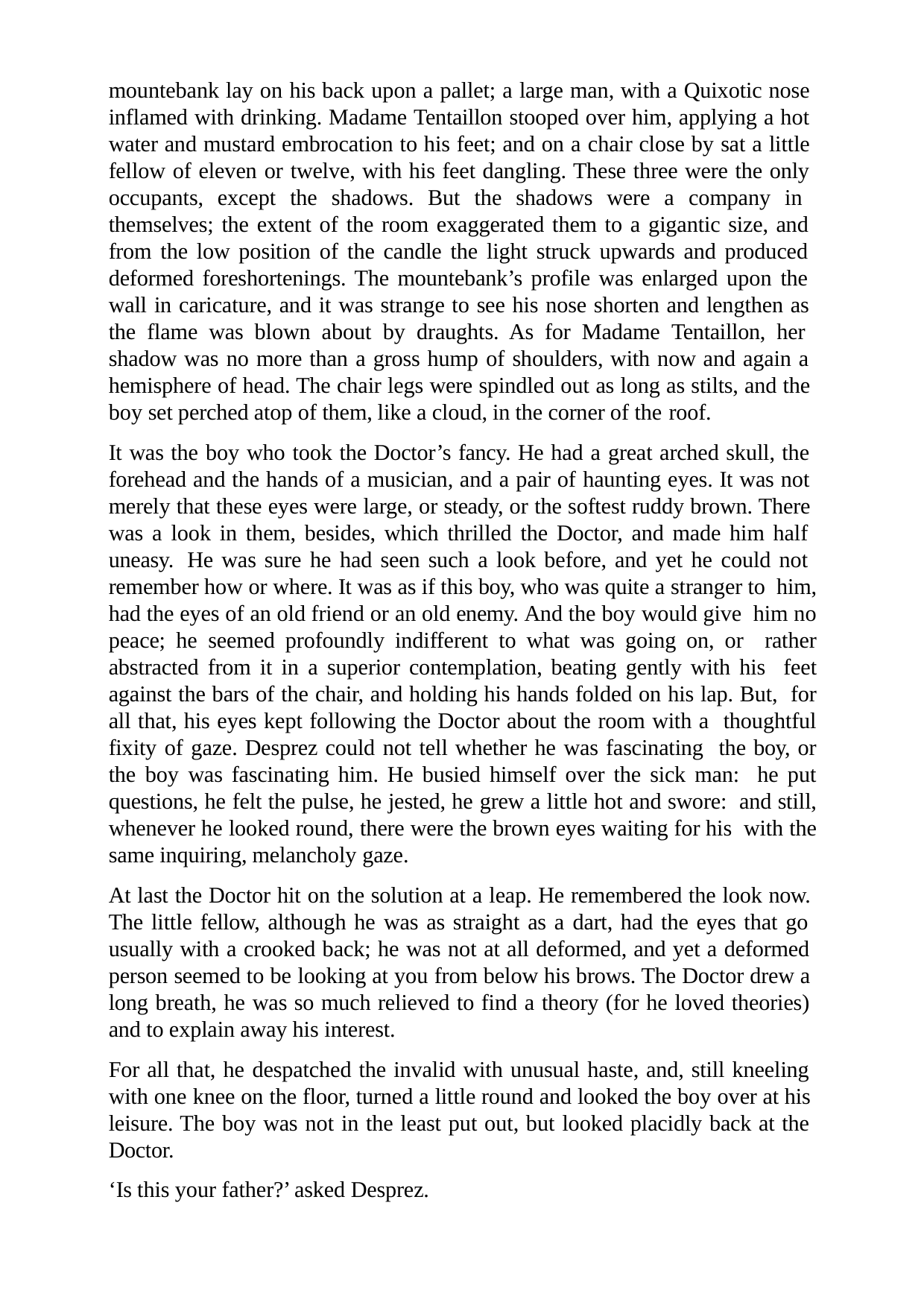

mountebank lay on his back upon a pallet; a large man, with a Quixotic nose  inflamed with drinking. Madame Tentaillon stooped over him, applying a hot  water and mustard embrocation to his feet; and on a chair close by sat a little  fellow of eleven or twelve, with his feet dangling. These three were the only  occupants, except the shadows. But the shadows were a company in  themselves; the extent of the room exaggerated them to a gigantic size, and  from the low position of the candle the light struck upwards and produced  deformed foreshortenings. The mountebank’s profile was enlarged upon the  wall in caricature, and it was strange to see his nose shorten and lengthen as  the flame was blown about by draughts. As for Madame Tentaillon, her  shadow was no more than a gross hump of shoulders, with now and again a  hemisphere of head. The chair legs were spindled out as long as stilts, and the  boy set perched atop of them, like a cloud, in the corner of the roof.
It was the boy who took the Doctor’s fancy. He had a great arched skull, the  forehead and the hands of a musician, and a pair of haunting eyes. It was not  merely that these eyes were large, or steady, or the softest ruddy brown. There  was a look in them, besides, which thrilled the Doctor, and made him half  uneasy. He was sure he had seen such a look before, and yet he could not  remember how or where. It was as if this boy, who was quite a stranger to  him, had the eyes of an old friend or an old enemy. And the boy would give  him no peace; he seemed profoundly indifferent to what was going on, or  rather abstracted from it in a superior contemplation, beating gently with his  feet against the bars of the chair, and holding his hands folded on his lap. But,  for all that, his eyes kept following the Doctor about the room with a  thoughtful fixity of gaze. Desprez could not tell whether he was fascinating  the boy, or the boy was fascinating him. He busied himself over the sick man:  he put questions, he felt the pulse, he jested, he grew a little hot and swore:  and still, whenever he looked round, there were the brown eyes waiting for his  with the same inquiring, melancholy gaze.
At last the Doctor hit on the solution at a leap. He remembered the look now.  The little fellow, although he was as straight as a dart, had the eyes that go  usually with a crooked back; he was not at all deformed, and yet a deformed  person seemed to be looking at you from below his brows. The Doctor drew a  long breath, he was so much relieved to find a theory (for he loved theories)  and to explain away his interest.
For all that, he despatched the invalid with unusual haste, and, still kneeling  with one knee on the floor, turned a little round and looked the boy over at his  leisure. The boy was not in the least put out, but looked placidly back at the  Doctor.
‘Is this your father?’ asked Desprez.